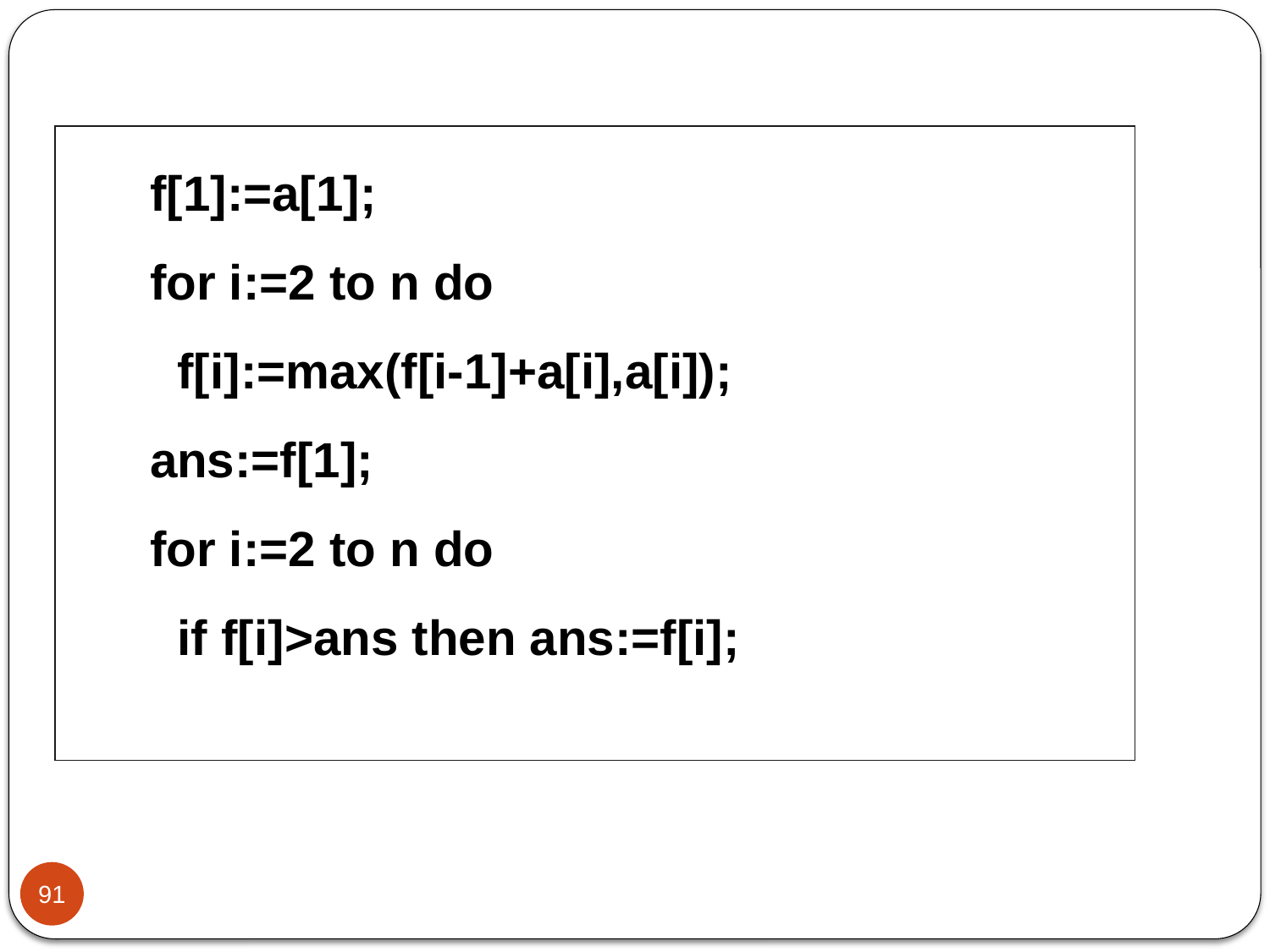

f[1]:=a[1];
      for i:=2 to n do
        f[i]:=max(f[i-1]+a[i],a[i]);
      ans:=f[1];
      for i:=2 to n do
        if f[i]>ans then ans:=f[i];

91